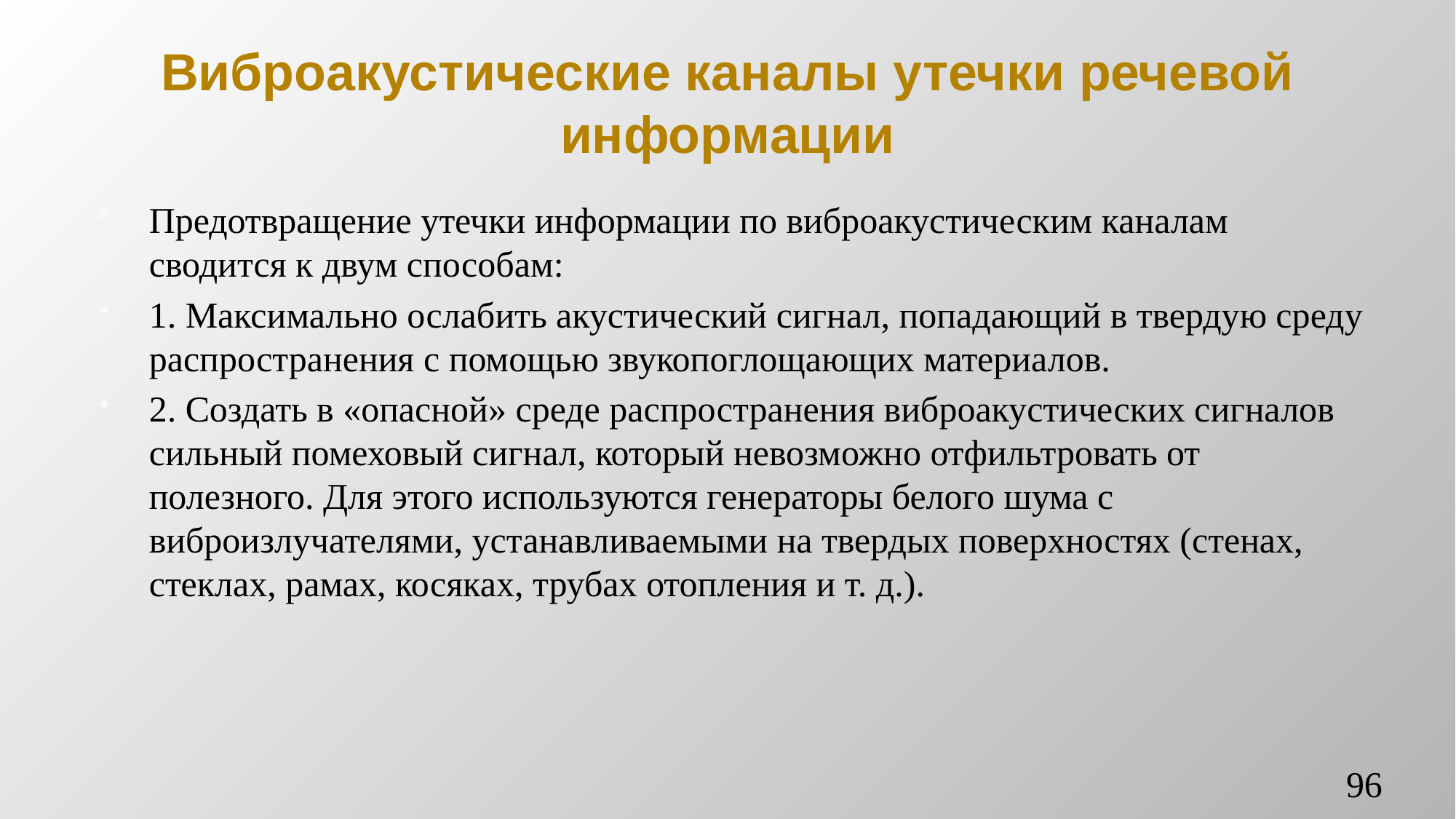

# Виброакустические каналы утечки речевой информации
Предотвращение утечки информации по виброакустическим каналам сводится к двум способам:
1. Максимально ослабить акустический сигнал, попадающий в твердую среду распространения с помощью звукопоглощающих материалов.
2. Создать в «опасной» среде распространения виброакустических сигналов сильный помеховый сигнал, который невозможно отфильтровать от полезного. Для этого используются генераторы белого шума с виброизлучателями, устанавливаемыми на твердых поверхностях (стенах, стеклах, рамах, косяках, трубах отопления и т. д.).
96